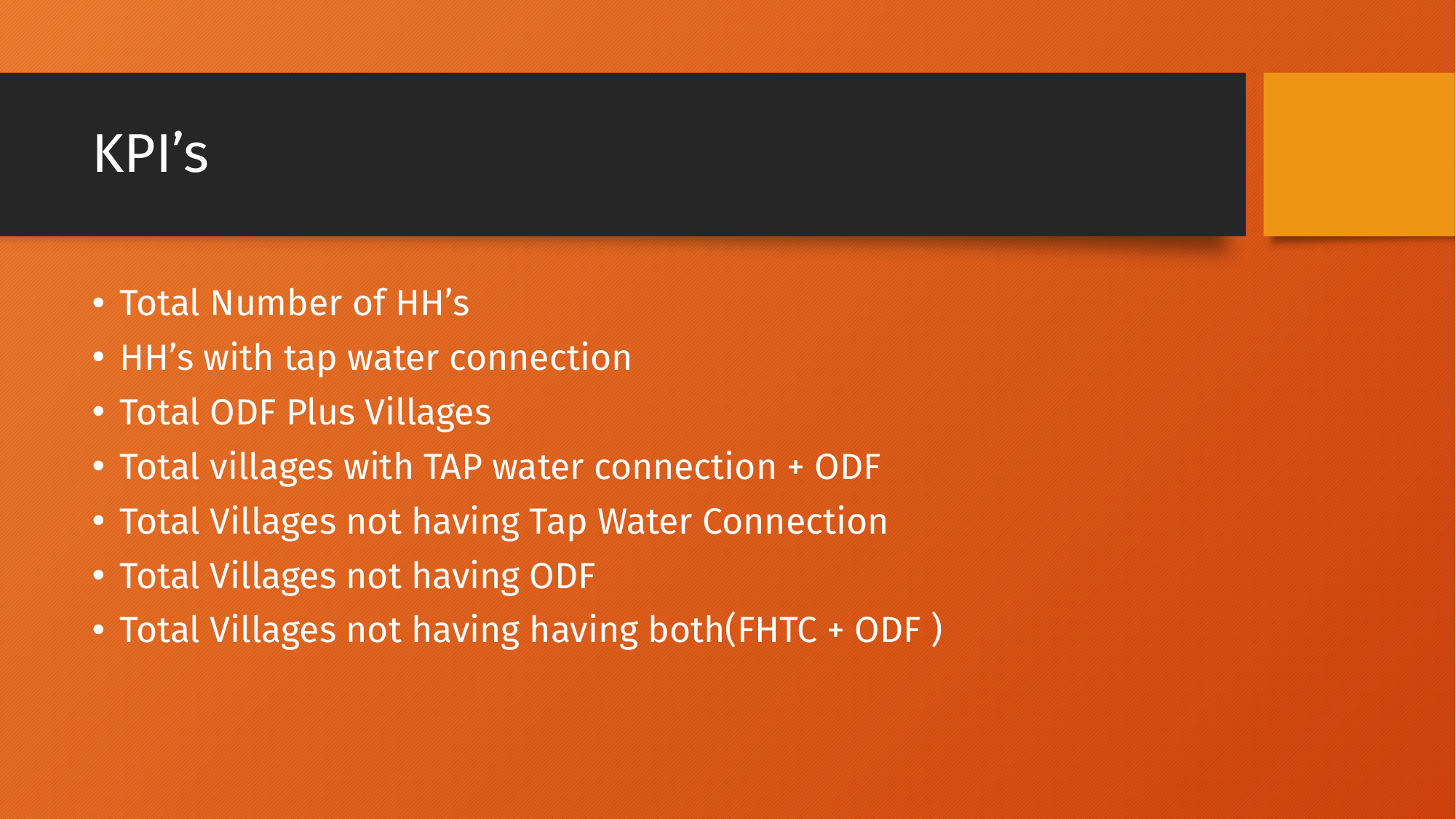

# KPI’s
Total Number of HH’s
HH’s with tap water connection
Total ODF Plus Villages
Total villages with TAP water connection + ODF
Total Villages not having Tap Water Connection
Total Villages not having ODF
Total Villages not having having both(FHTC + ODF )